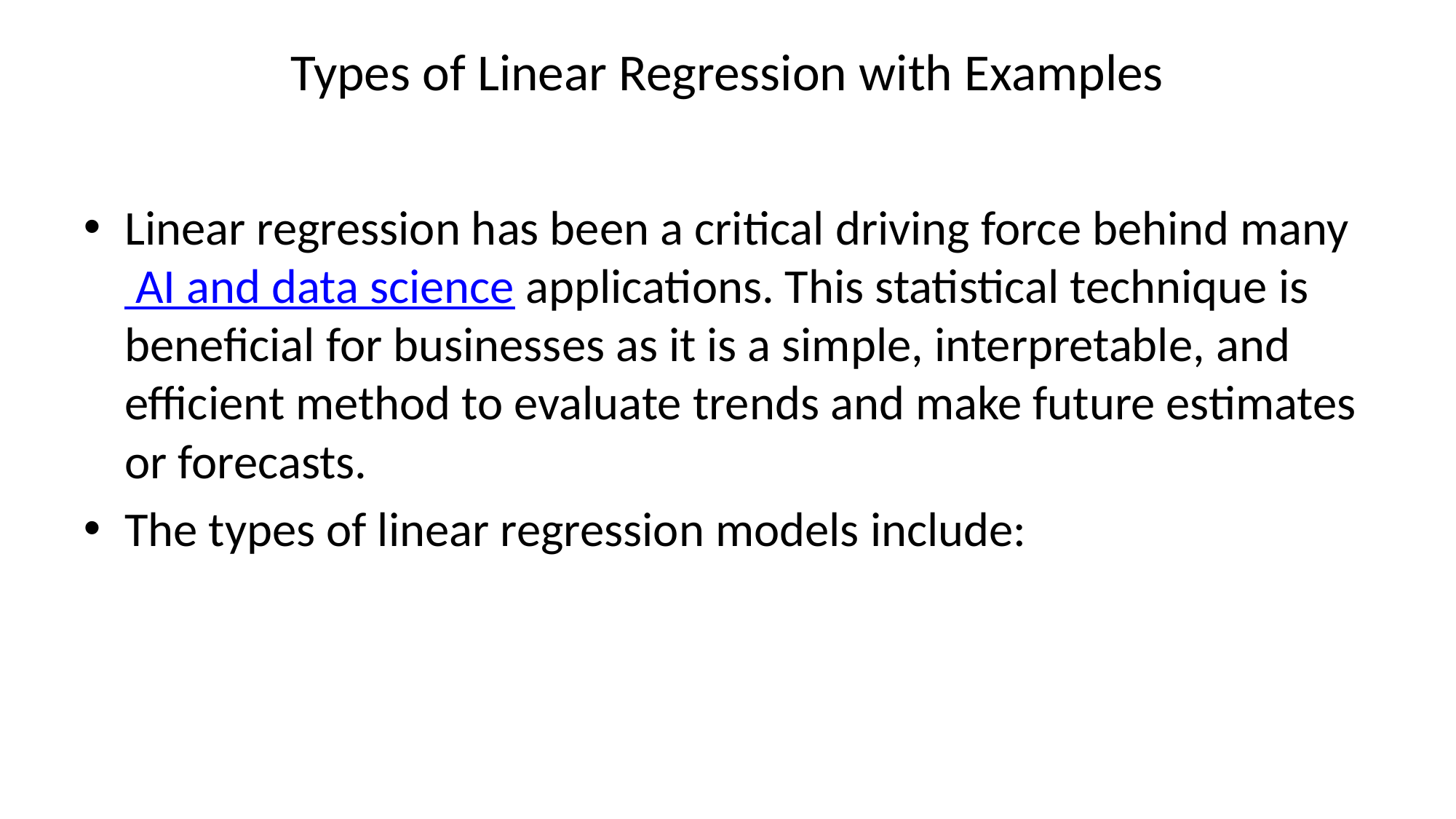

# Types of Linear Regression with Examples
Linear regression has been a critical driving force behind many AI and data science applications. This statistical technique is beneficial for businesses as it is a simple, interpretable, and efficient method to evaluate trends and make future estimates or forecasts.
The types of linear regression models include: